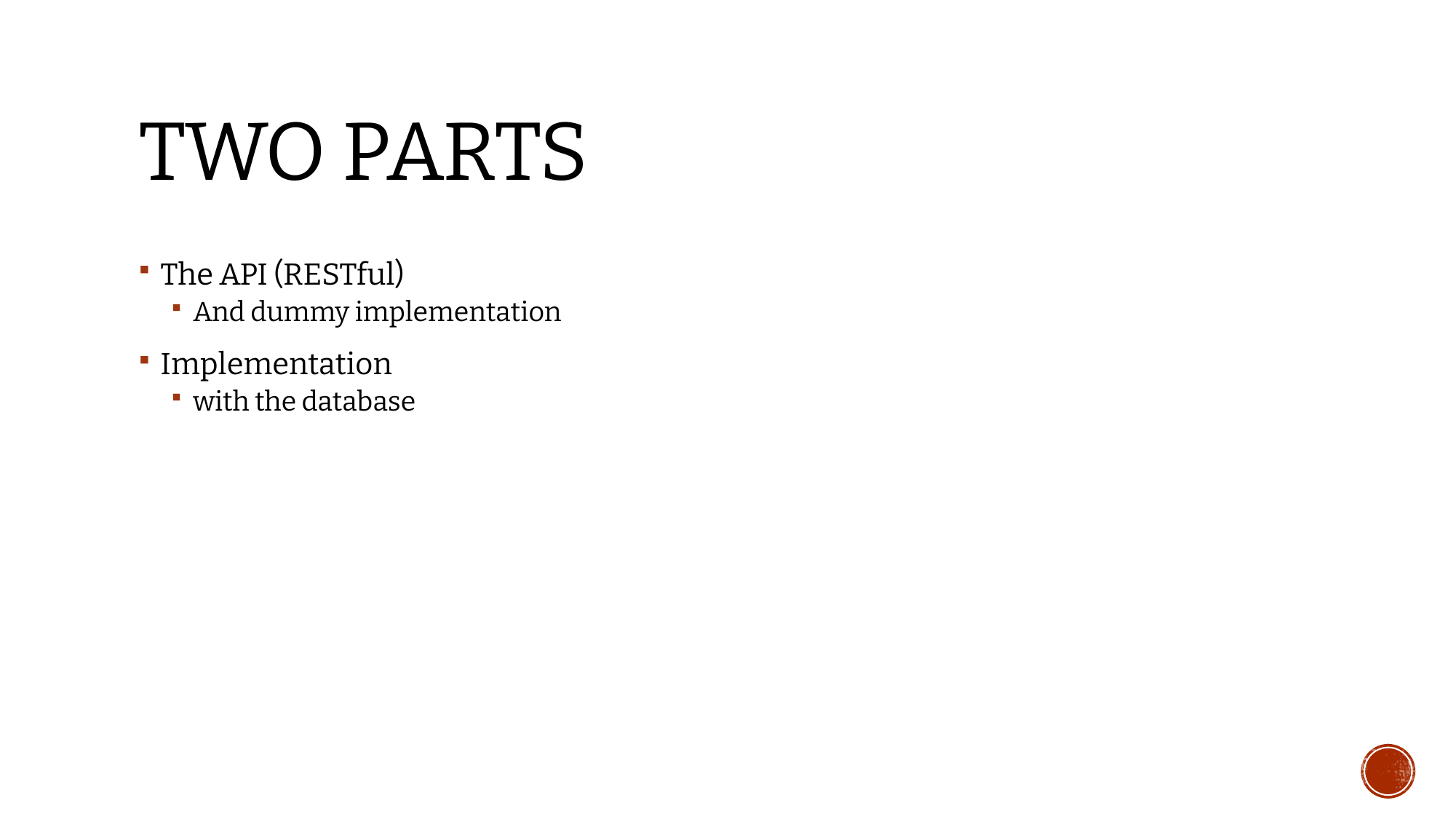

# Two parts
The API (RESTful)
And dummy implementation
Implementation
with the database